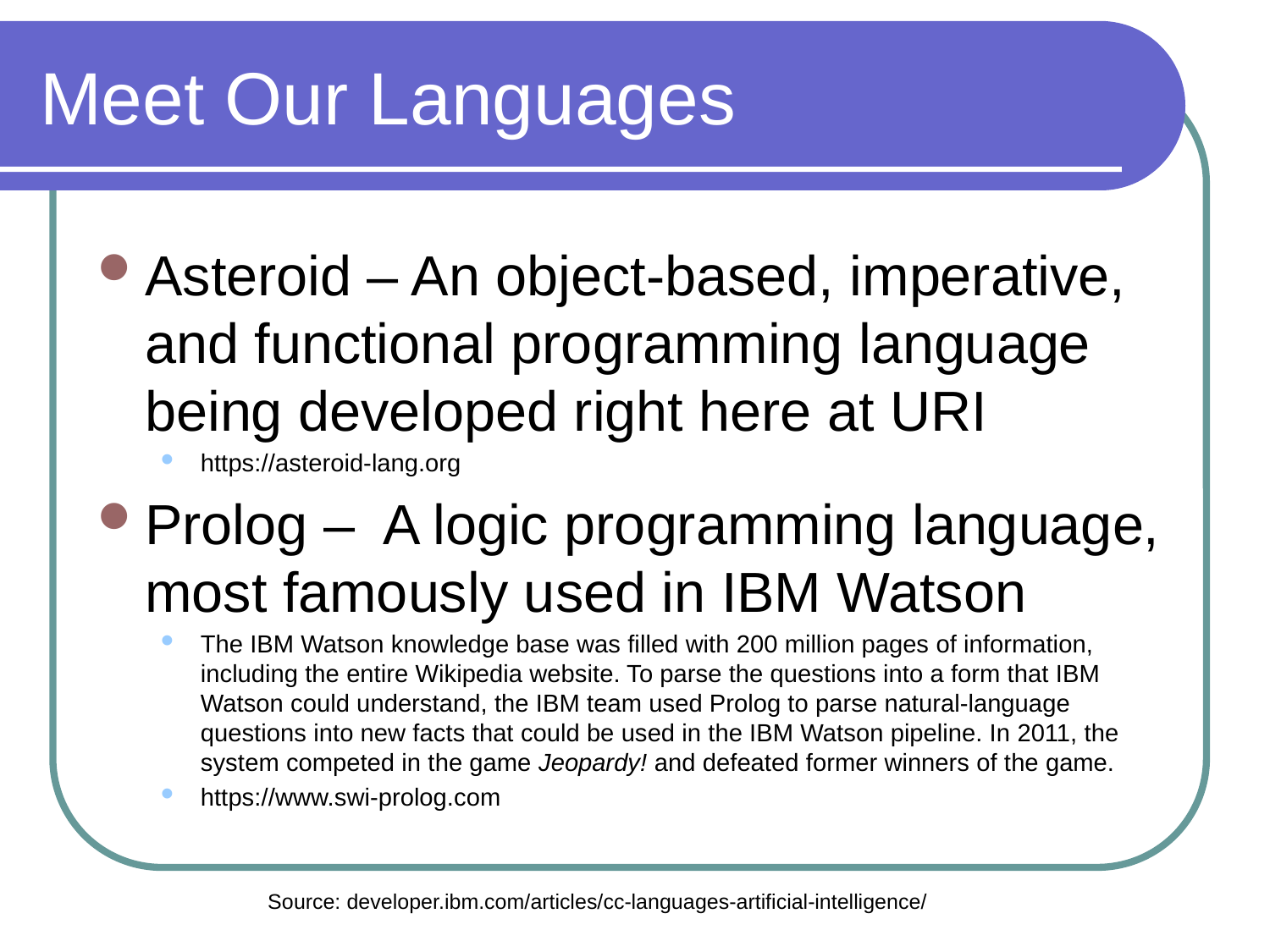

# Meet Our Languages
Asteroid – An object-based, imperative, and functional programming language being developed right here at URI
https://asteroid-lang.org
Prolog –  A logic programming language, most famously used in IBM Watson
The IBM Watson knowledge base was filled with 200 million pages of information, including the entire Wikipedia website. To parse the questions into a form that IBM Watson could understand, the IBM team used Prolog to parse natural-language questions into new facts that could be used in the IBM Watson pipeline. In 2011, the system competed in the game Jeopardy! and defeated former winners of the game.
https://www.swi-prolog.com

Source: developer.ibm.com/articles/cc-languages-artificial-intelligence/